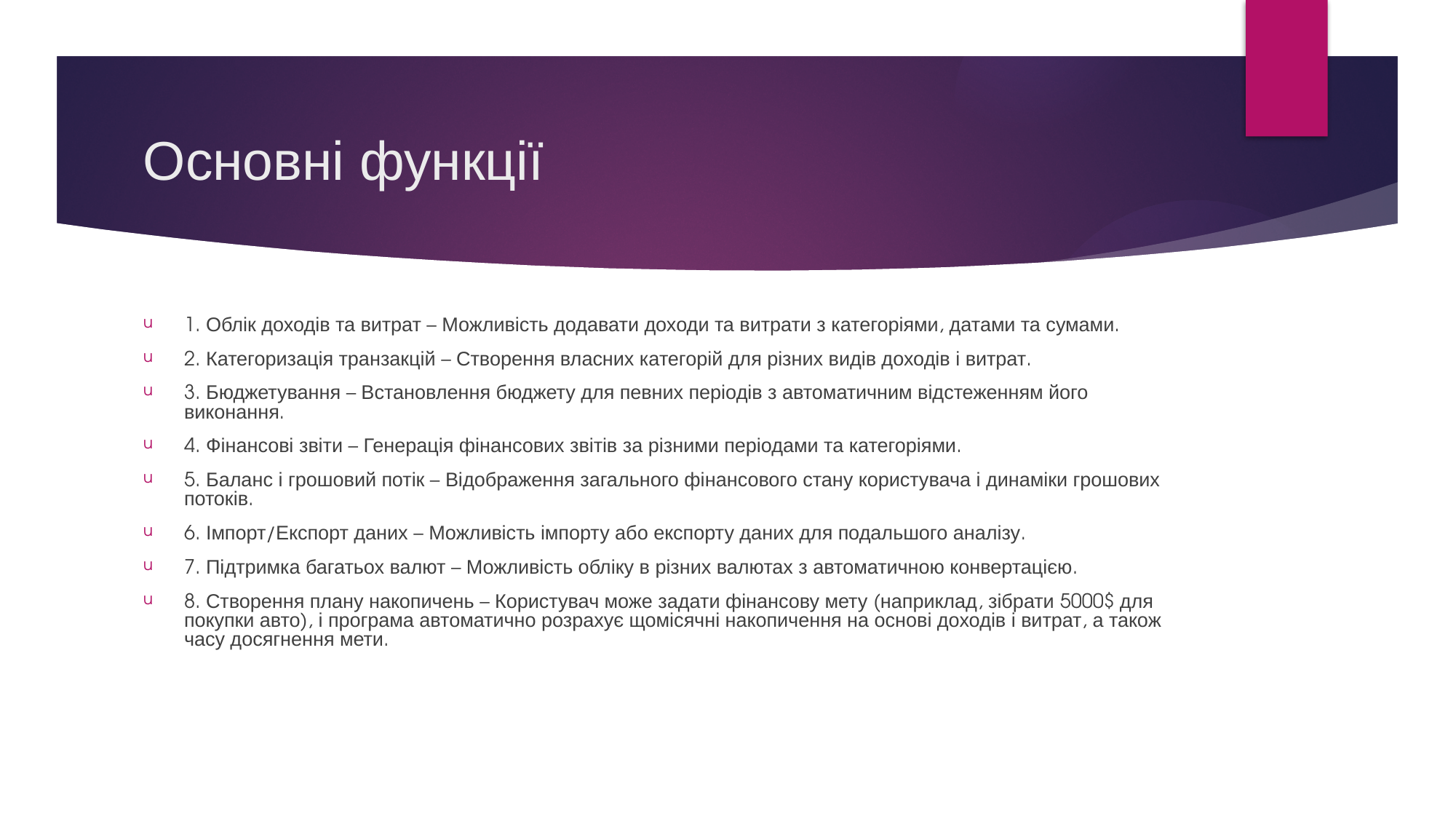

# Основні функції
1. Облік доходів та витрат – Можливість додавати доходи та витрати з категоріями, датами та сумами.
2. Категоризація транзакцій – Створення власних категорій для різних видів доходів і витрат.
3. Бюджетування – Встановлення бюджету для певних періодів з автоматичним відстеженням його виконання.
4. Фінансові звіти – Генерація фінансових звітів за різними періодами та категоріями.
5. Баланс і грошовий потік – Відображення загального фінансового стану користувача і динаміки грошових потоків.
6. Імпорт/Експорт даних – Можливість імпорту або експорту даних для подальшого аналізу.
7. Підтримка багатьох валют – Можливість обліку в різних валютах з автоматичною конвертацією.
8. Створення плану накопичень – Користувач може задати фінансову мету (наприклад, зібрати 5000$ для покупки авто), і програма автоматично розрахує щомісячні накопичення на основі доходів і витрат, а також часу досягнення мети.